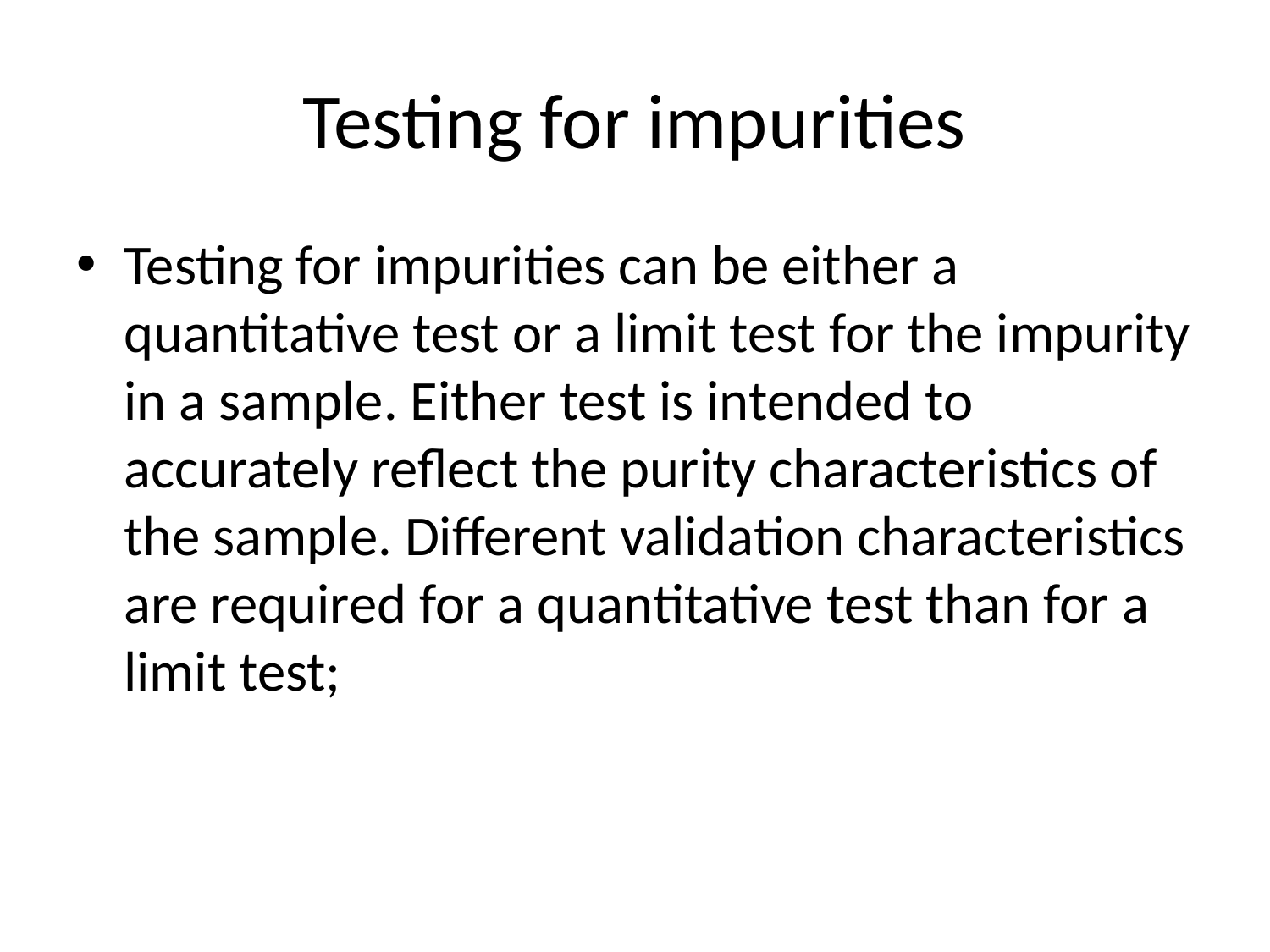

# Testing for impurities
Testing for impurities can be either a quantitative test or a limit test for the impurity in a sample. Either test is intended to accurately reflect the purity characteristics of the sample. Different validation characteristics are required for a quantitative test than for a limit test;